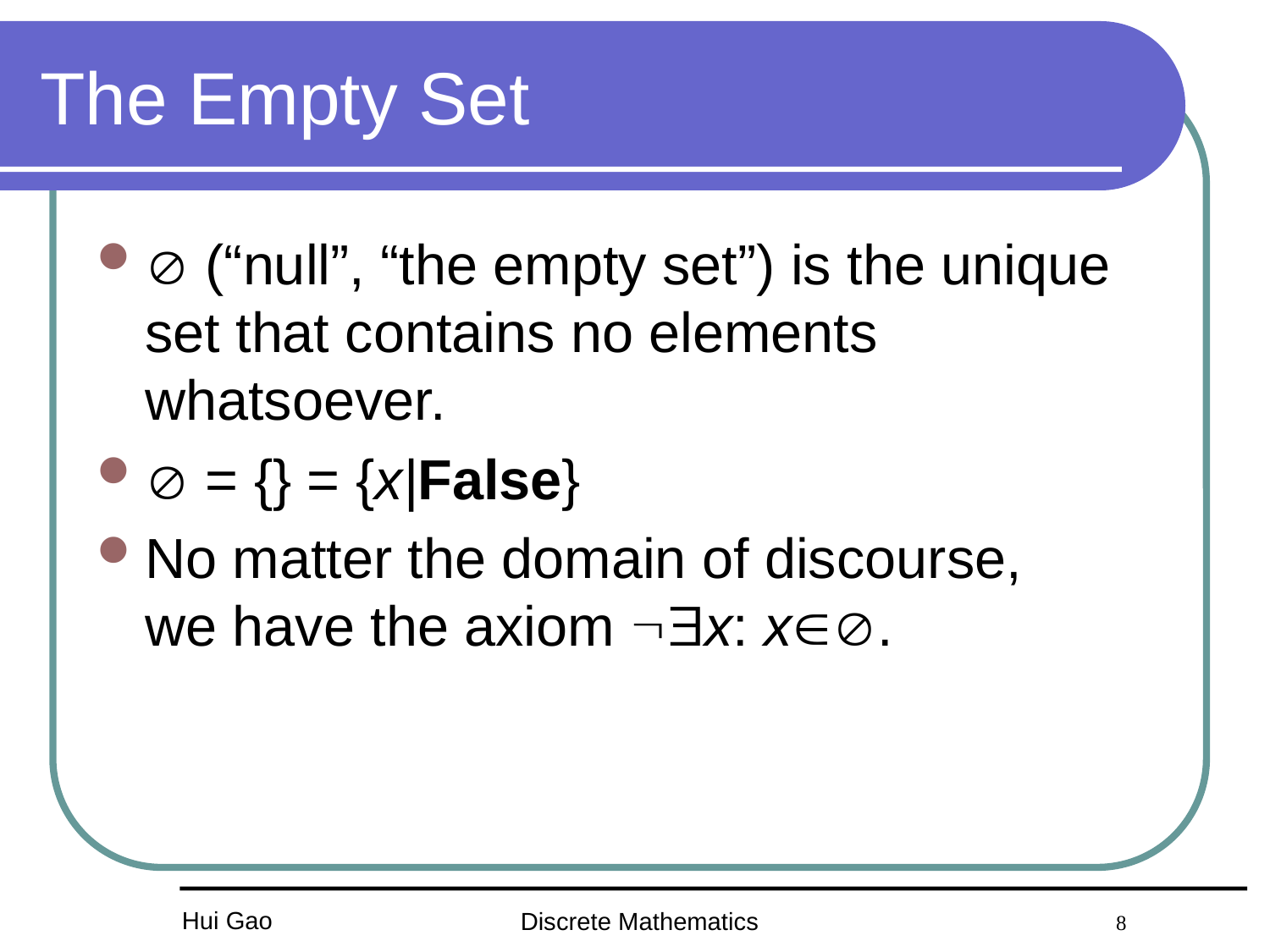

# The Empty Set
∅ (“null”, “the empty set”) is the unique set that contains no elements whatsoever.
∅ = {} = {x|False}
No matter the domain of discourse,
we have the axiom ¬∃x: x∈∅.